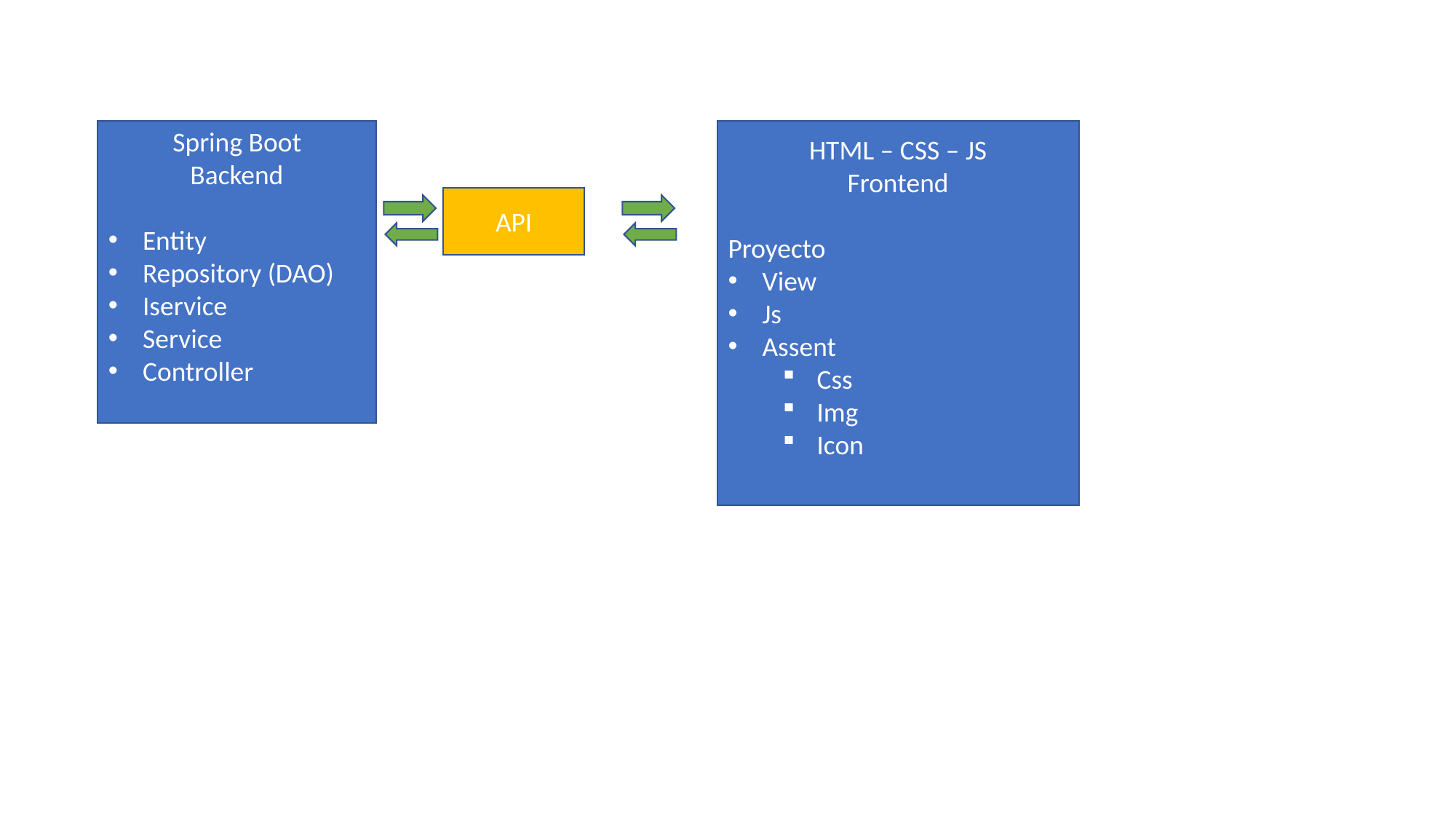

Spring Boot
Backend

Entity
Repository (DAO)
Iservice
Service
Controller

HTML – CSS – JS
Frontend

Proyecto
View
Js
Assent
Css
Img
Icon

API